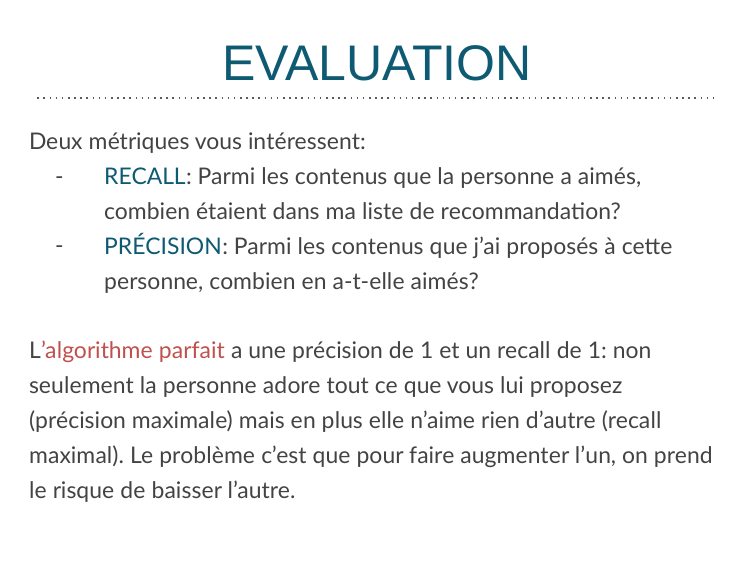

# EVALUATION
Deux métriques vous intéressent:
RECALL: Parmi les contenus que la personne a aimés, combien étaient dans ma liste de recommandation?
PRÉCISION: Parmi les contenus que j’ai proposés à cette personne, combien en a-t-elle aimés?

L’algorithme parfait a une précision de 1 et un recall de 1: non seulement la personne adore tout ce que vous lui proposez (précision maximale) mais en plus elle n’aime rien d’autre (recall maximal). Le problème c’est que pour faire augmenter l’un, on prend le risque de baisser l’autre.